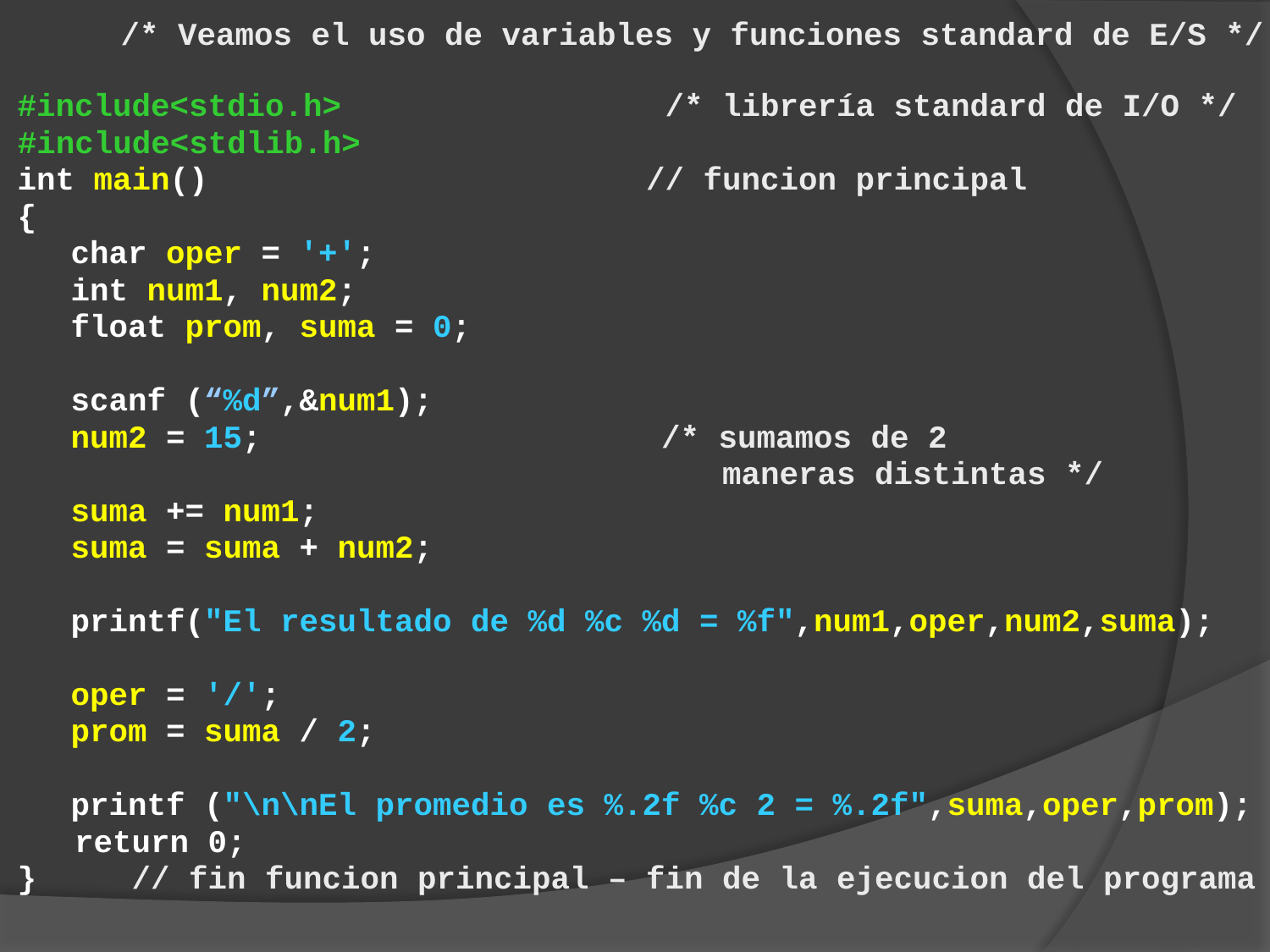

# /* Veamos el uso de variables y funciones standard de E/S */
#include<stdio.h>                 /* librería standard de I/O */
#include<stdlib.h>
int main()                       // funcion principal
{
	char oper = '+';
	int num1, num2;
	float prom, suma = 0;

	scanf (“%d”,&num1);
	num2 = 15;                     /* sumamos de 2
                                     maneras distintas */
	suma += num1;
	suma = suma + num2;

	printf("El resultado de %d %c %d = %f",num1,oper,num2,suma);

	oper = '/';
	prom = suma / 2;

  	printf ("\n\nEl promedio es %.2f %c 2 = %.2f",suma,oper,prom);
   return 0;
}     // fin funcion principal – fin de la ejecucion del programa